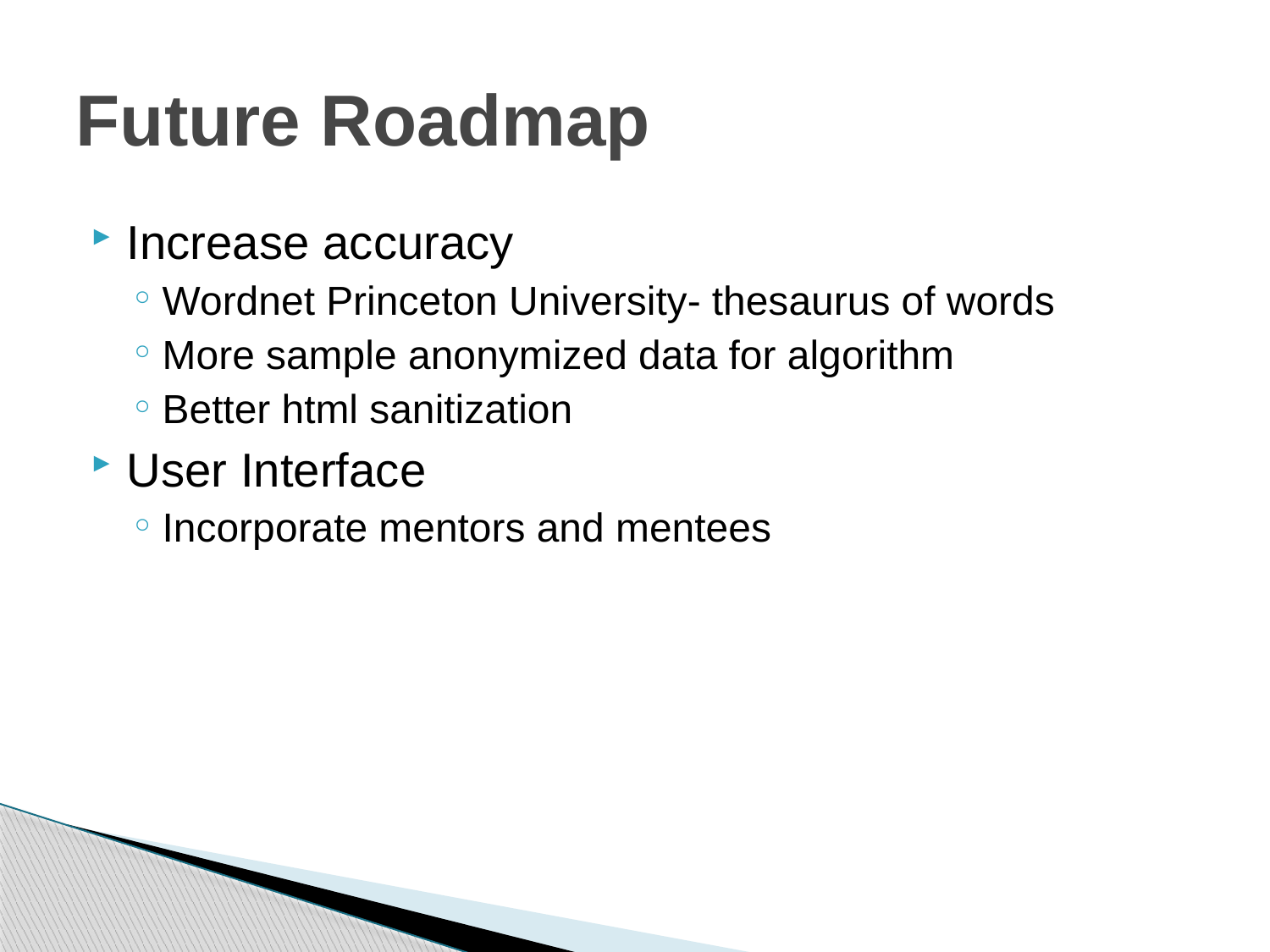

# Future Roadmap
Increase accuracy
Wordnet Princeton University- thesaurus of words
More sample anonymized data for algorithm
Better html sanitization
User Interface
Incorporate mentors and mentees